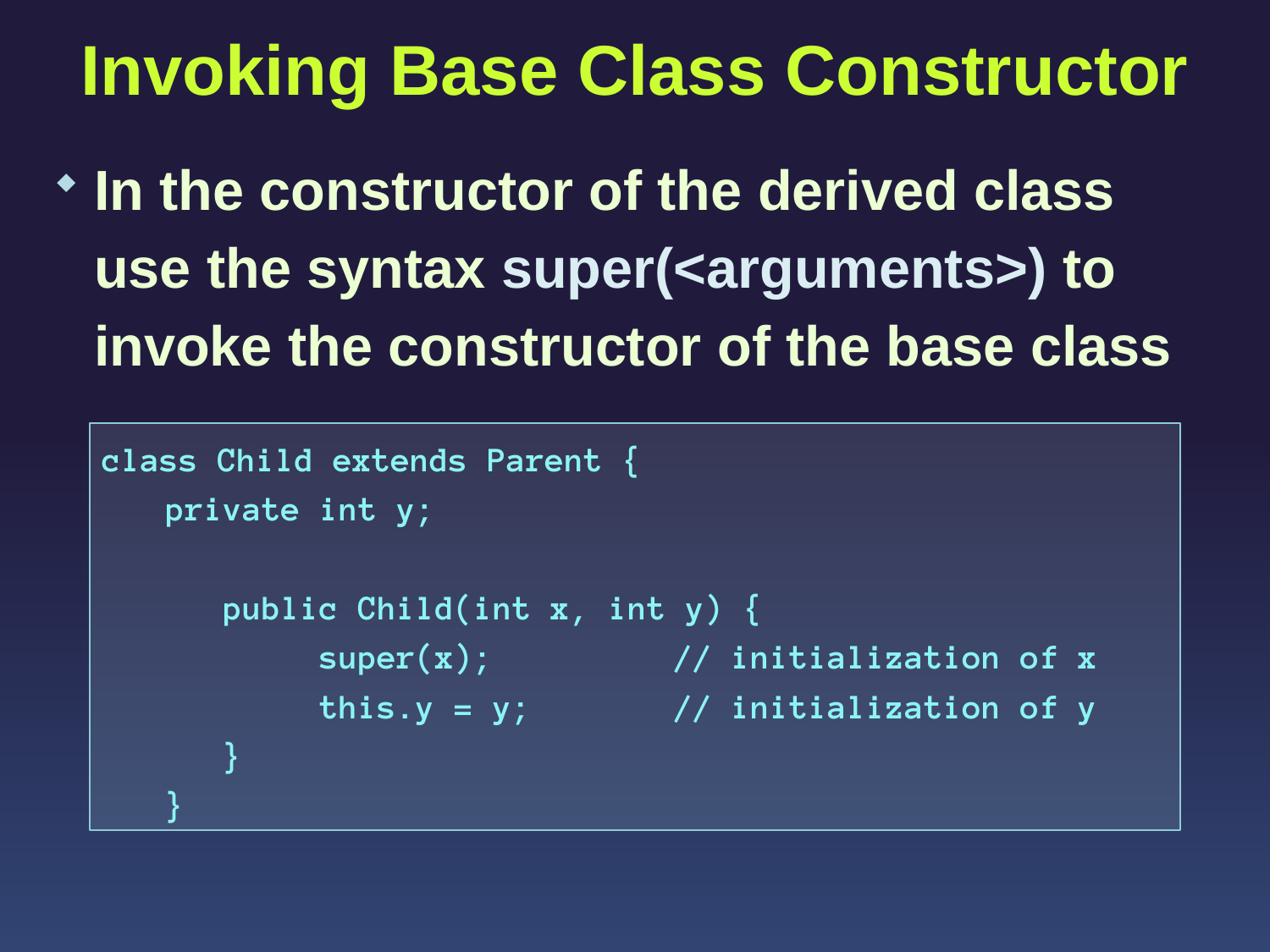

# Invoking Base Class Constructor
In the constructor of the derived class use the syntax super(<arguments>) to invoke the constructor of the base class
class Child extends Parent {
private int y;

   public Child(int x, int y) {
        super(x); 		// initialization of x
        this.y = y; 	// initialization of y
   }
}